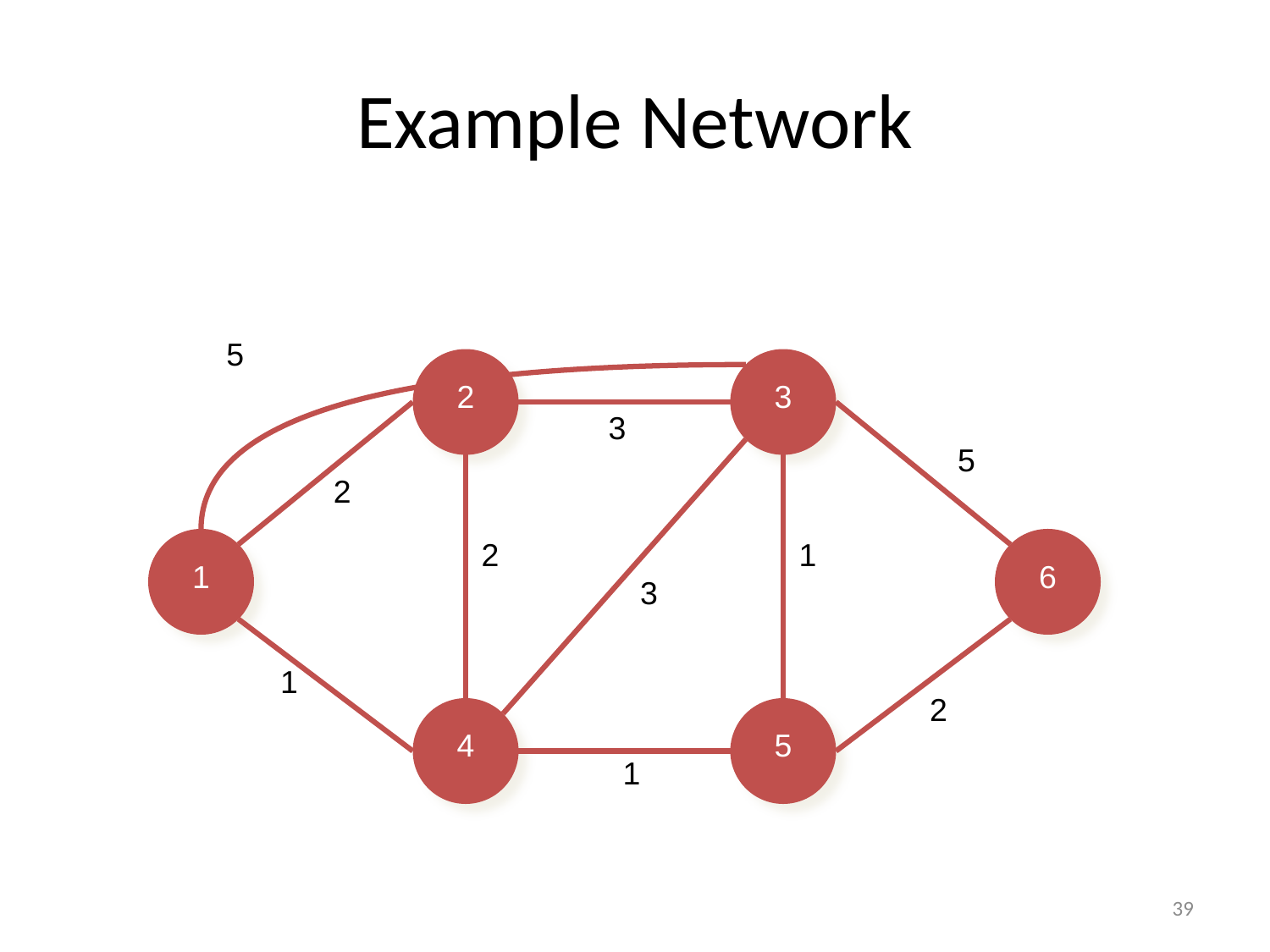

# Example Network
5
2
3
3
5
2
1
2
1
6
3
1
2
4
5
1
39